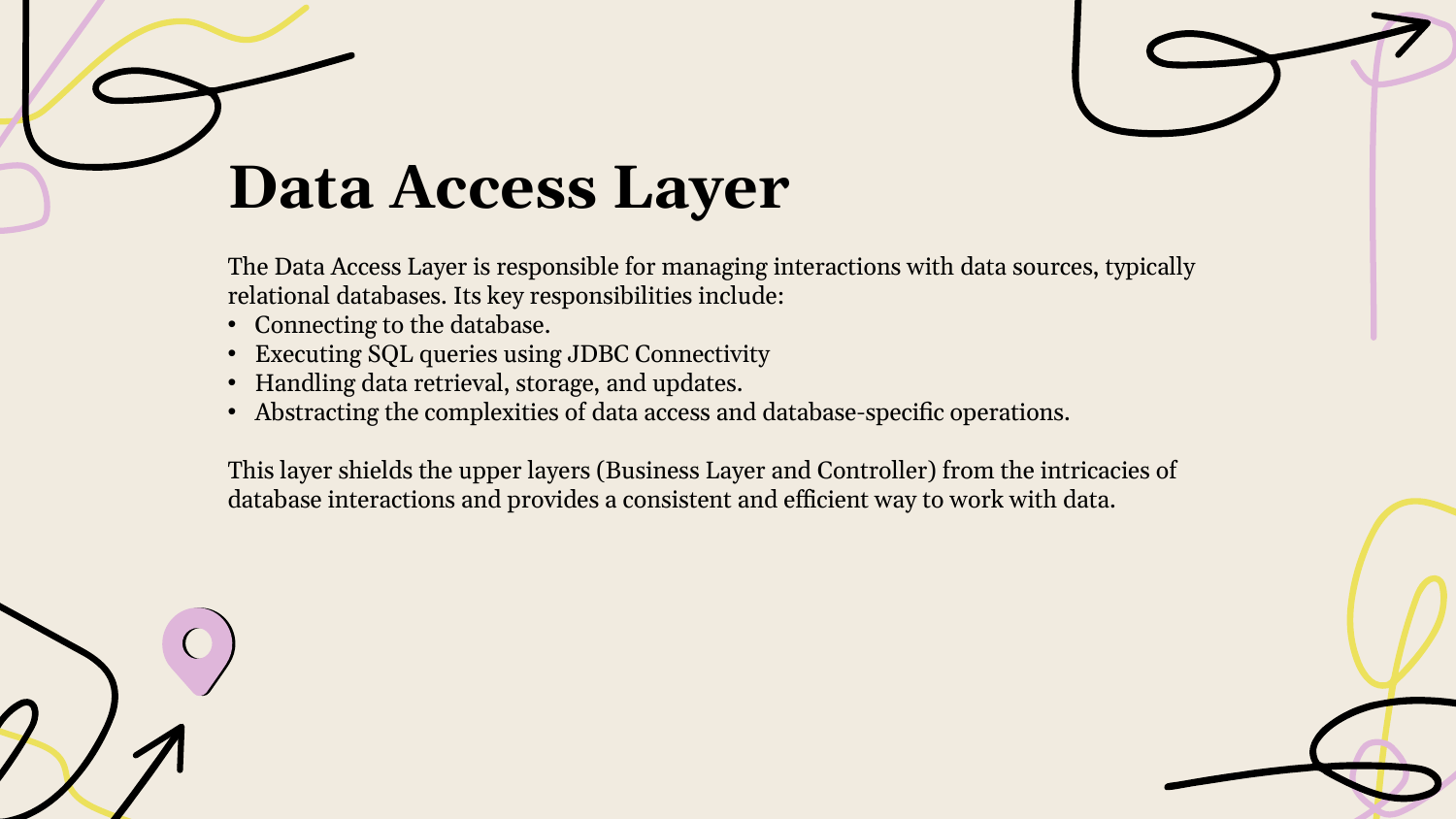

# Data Access Layer
The Data Access Layer is responsible for managing interactions with data sources, typically relational databases. Its key responsibilities include:
Connecting to the database.
Executing SQL queries using JDBC Connectivity
Handling data retrieval, storage, and updates.
Abstracting the complexities of data access and database-specific operations.

This layer shields the upper layers (Business Layer and Controller) from the intricacies of database interactions and provides a consistent and efficient way to work with data.